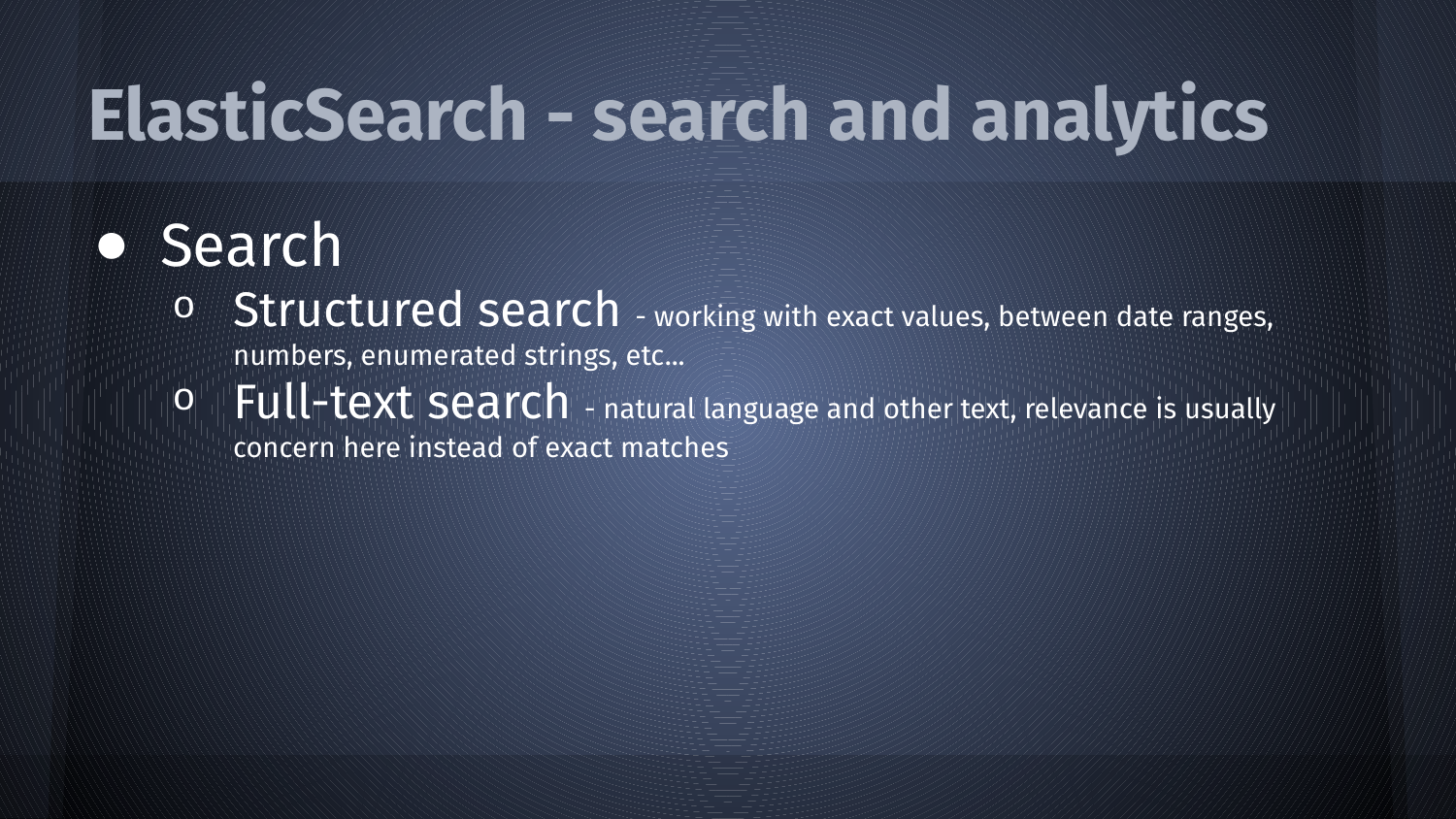

# ElasticSearch - search and analytics
Search
Structured search - working with exact values, between date ranges, numbers, enumerated strings, etc...
Full-text search - natural language and other text, relevance is usually concern here instead of exact matches